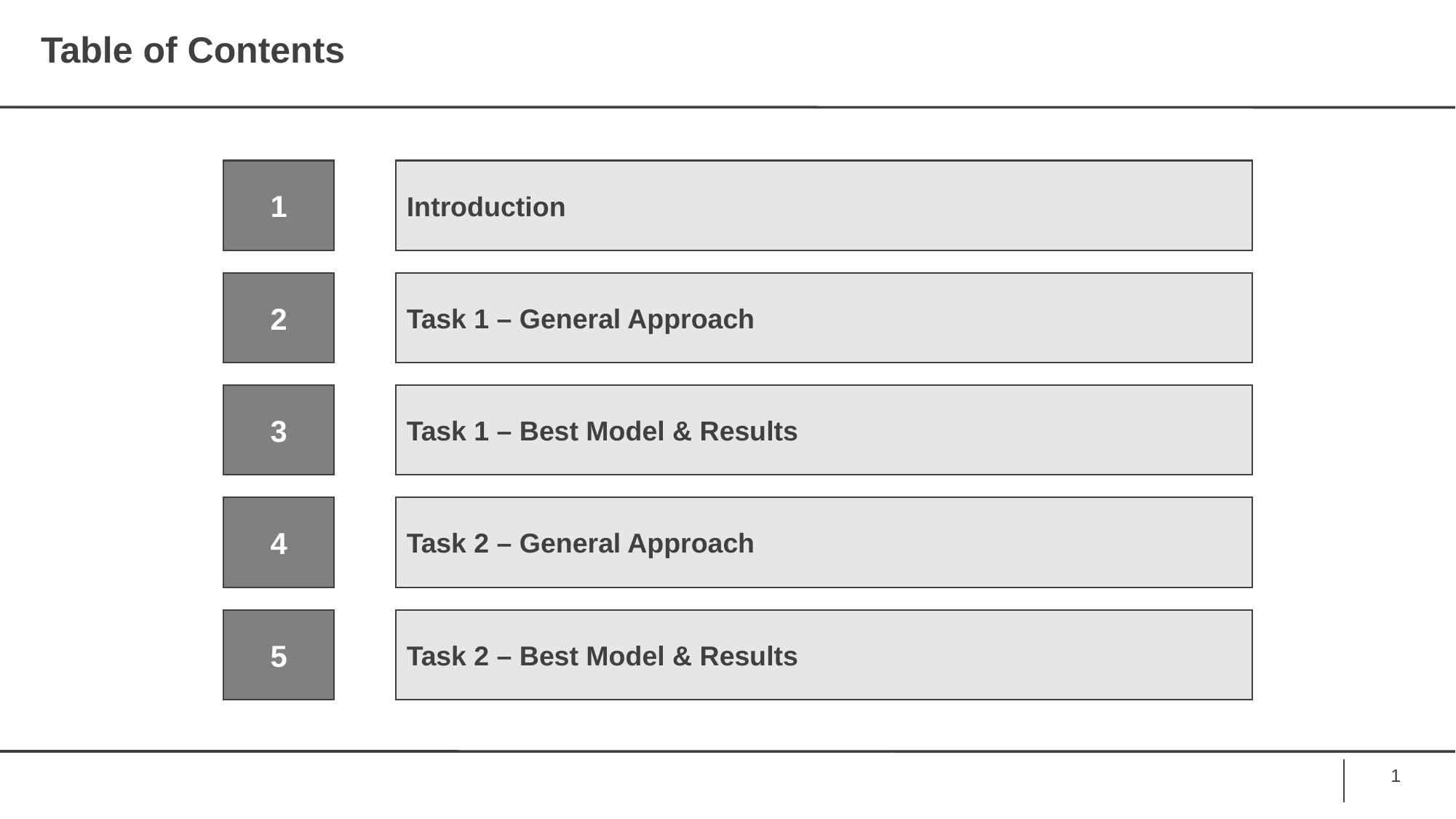

# Table of Contents
1
Introduction
2
Task 1 – General Approach
3
Task 1 – Best Model & Results
4
Task 2 – General Approach
5
Task 2 – Best Model & Results
1